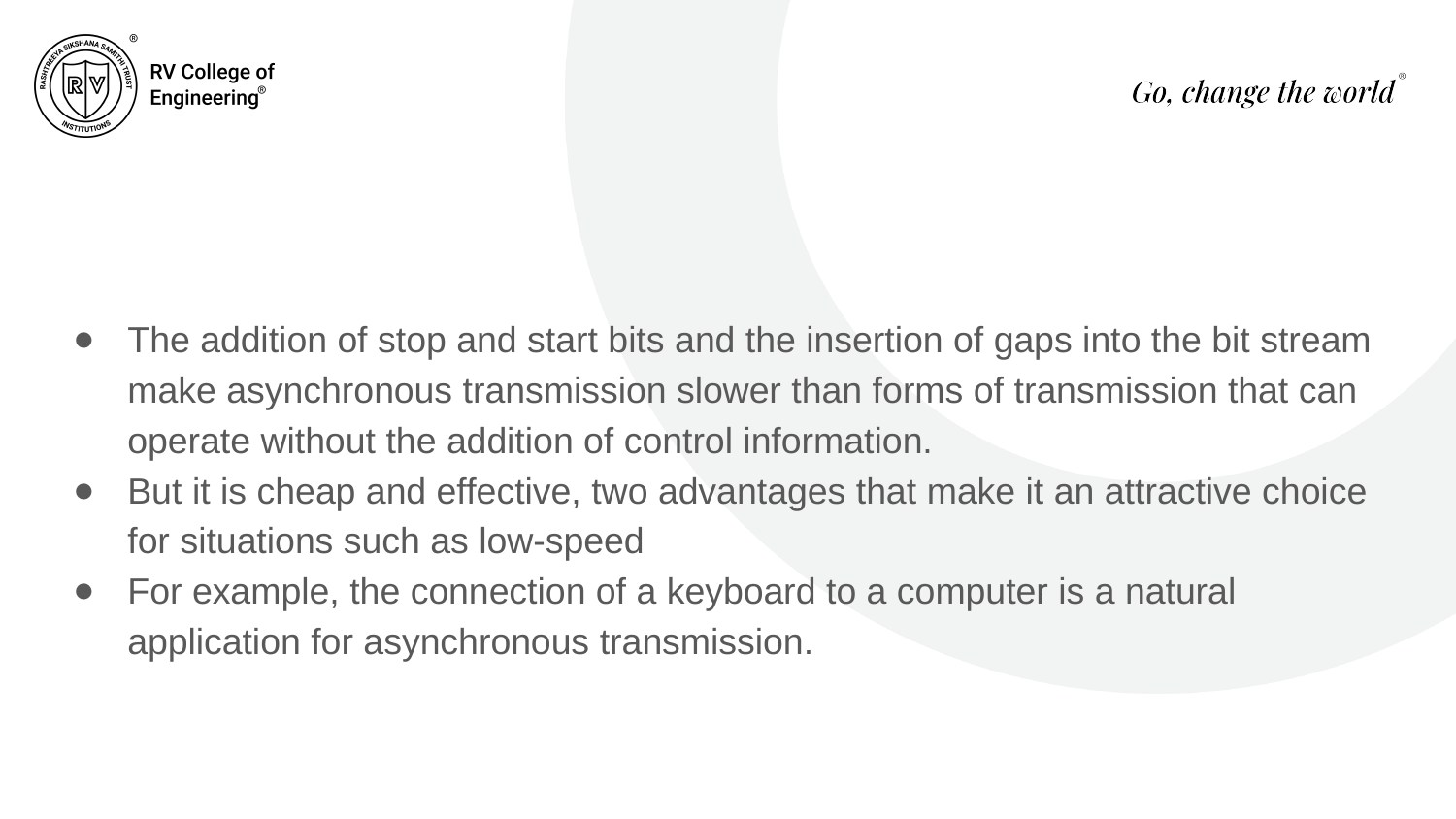

#
The addition of stop and start bits and the insertion of gaps into the bit stream make asynchronous transmission slower than forms of transmission that can operate without the addition of control information.
But it is cheap and effective, two advantages that make it an attractive choice for situations such as low-speed
For example, the connection of a keyboard to a computer is a natural application for asynchronous transmission.